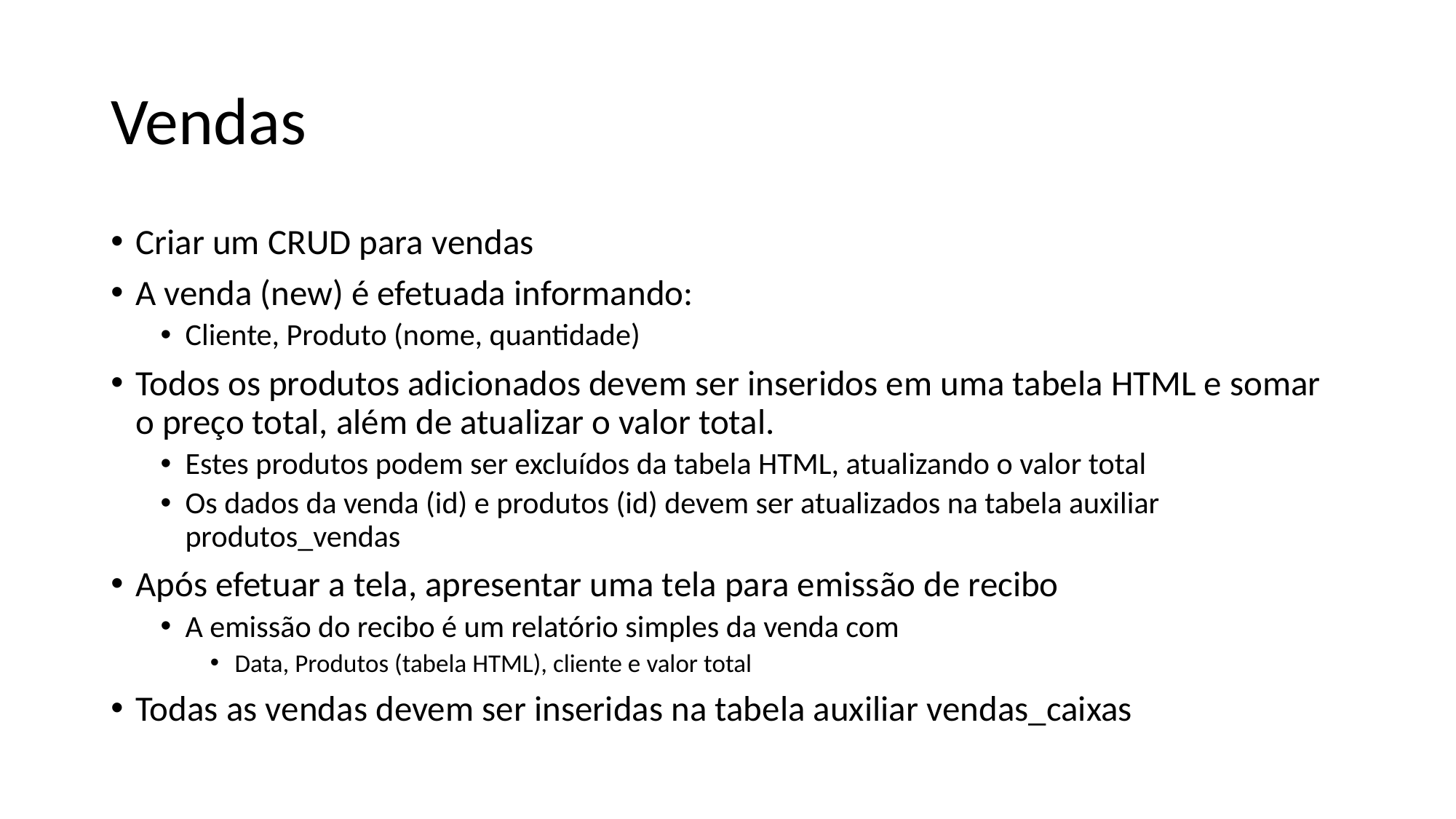

# Vendas
Criar um CRUD para vendas
A venda (new) é efetuada informando:
Cliente, Produto (nome, quantidade)
Todos os produtos adicionados devem ser inseridos em uma tabela HTML e somar o preço total, além de atualizar o valor total.
Estes produtos podem ser excluídos da tabela HTML, atualizando o valor total
Os dados da venda (id) e produtos (id) devem ser atualizados na tabela auxiliar produtos_vendas
Após efetuar a tela, apresentar uma tela para emissão de recibo
A emissão do recibo é um relatório simples da venda com
Data, Produtos (tabela HTML), cliente e valor total
Todas as vendas devem ser inseridas na tabela auxiliar vendas_caixas